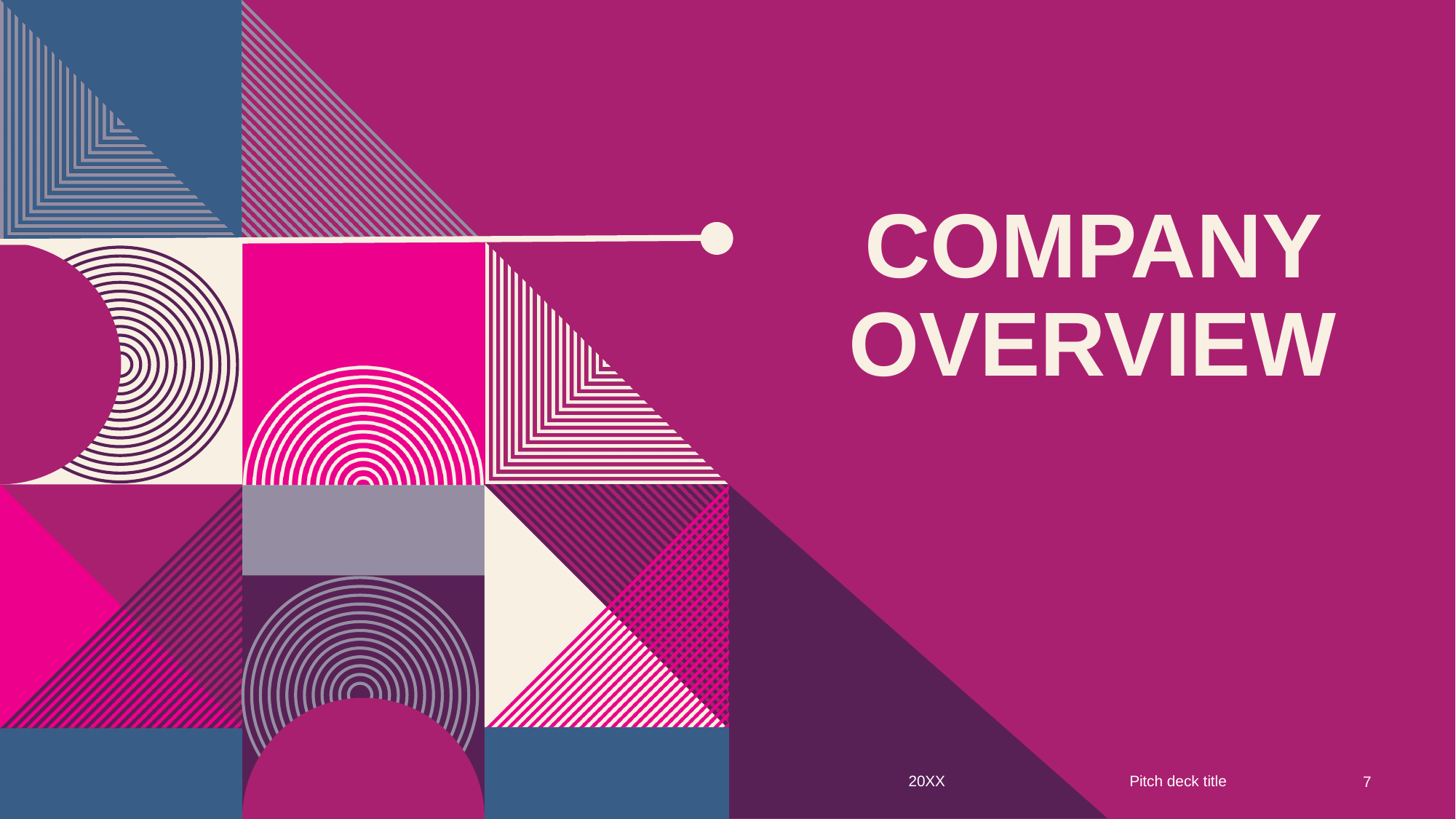

# COMPANY OVERVIEW
Pitch deck title
20XX
7